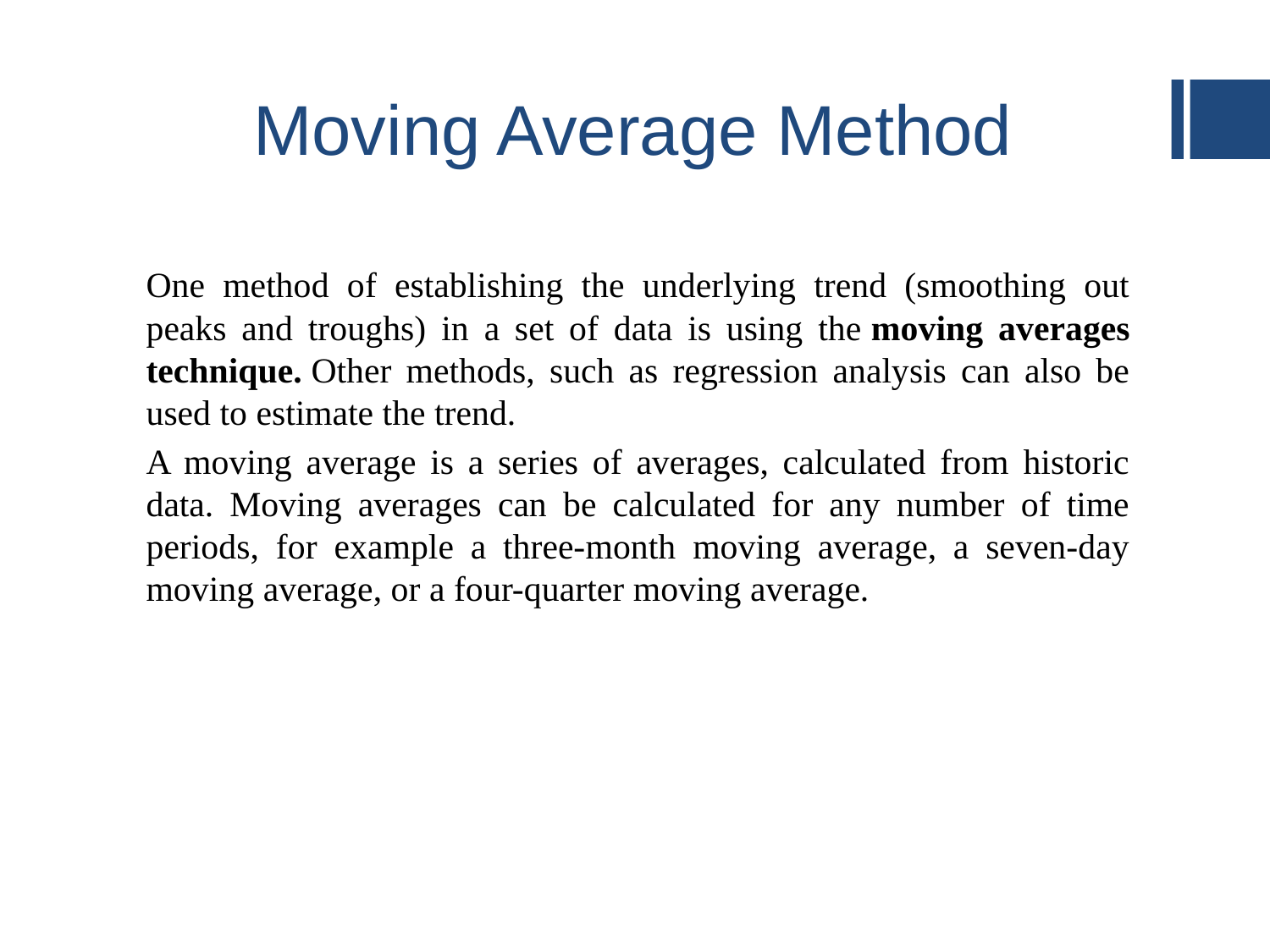

# Moving Average Method
One method of establishing the underlying trend (smoothing out peaks and troughs) in a set of data is using the moving averages technique. Other methods, such as regression analysis can also be used to estimate the trend.
A moving average is a series of averages, calculated from historic data. Moving averages can be calculated for any number of time periods, for example a three-month moving average, a seven-day moving average, or a four-quarter moving average.